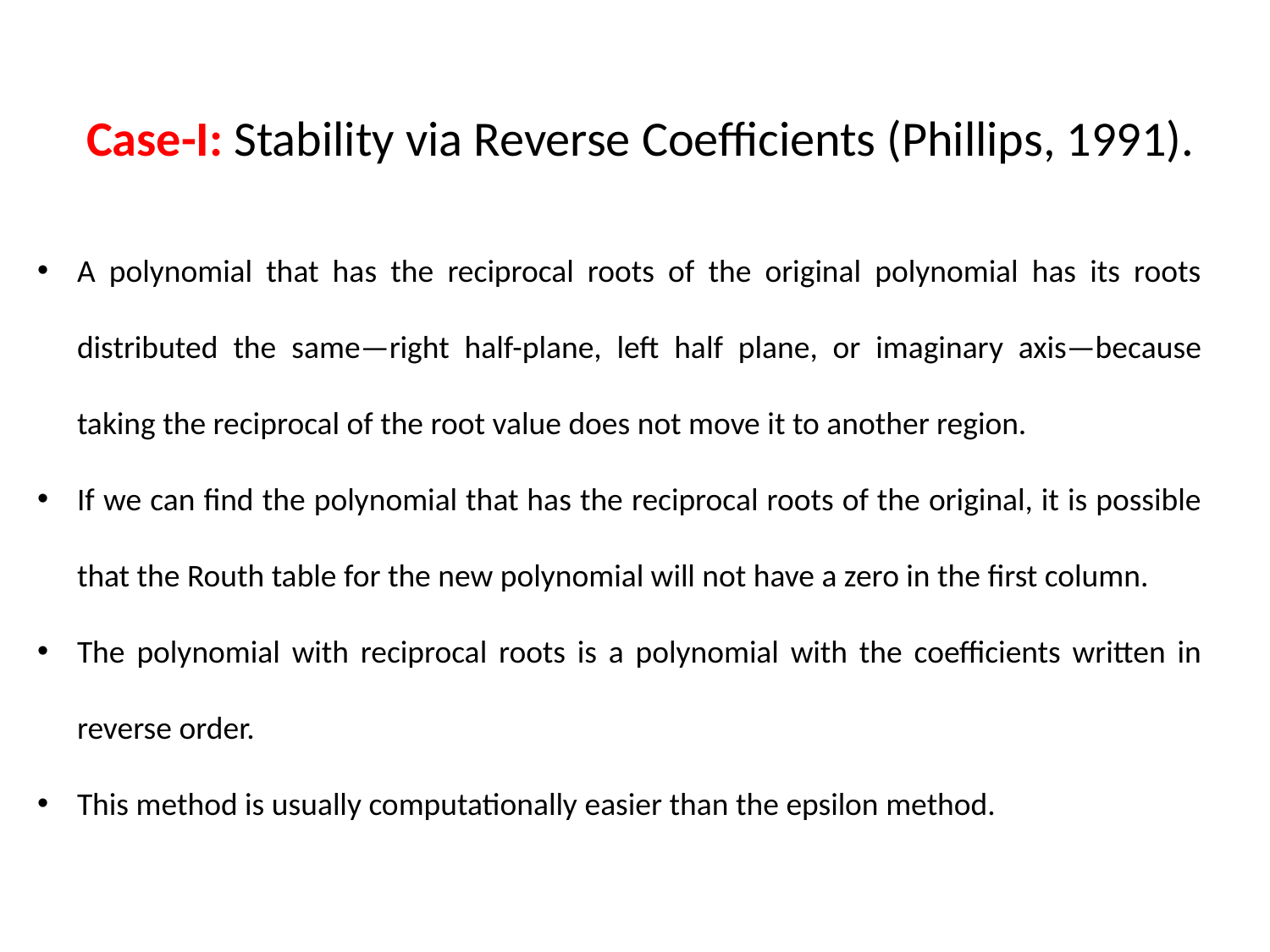

# Case-I: Stability via Reverse Coefficients (Phillips, 1991).
A polynomial that has the reciprocal roots of the original polynomial has its roots distributed the same—right half-plane, left half plane, or imaginary axis—because taking the reciprocal of the root value does not move it to another region.
If we can find the polynomial that has the reciprocal roots of the original, it is possible that the Routh table for the new polynomial will not have a zero in the first column.
The polynomial with reciprocal roots is a polynomial with the coefficients written in reverse order.
This method is usually computationally easier than the epsilon method.